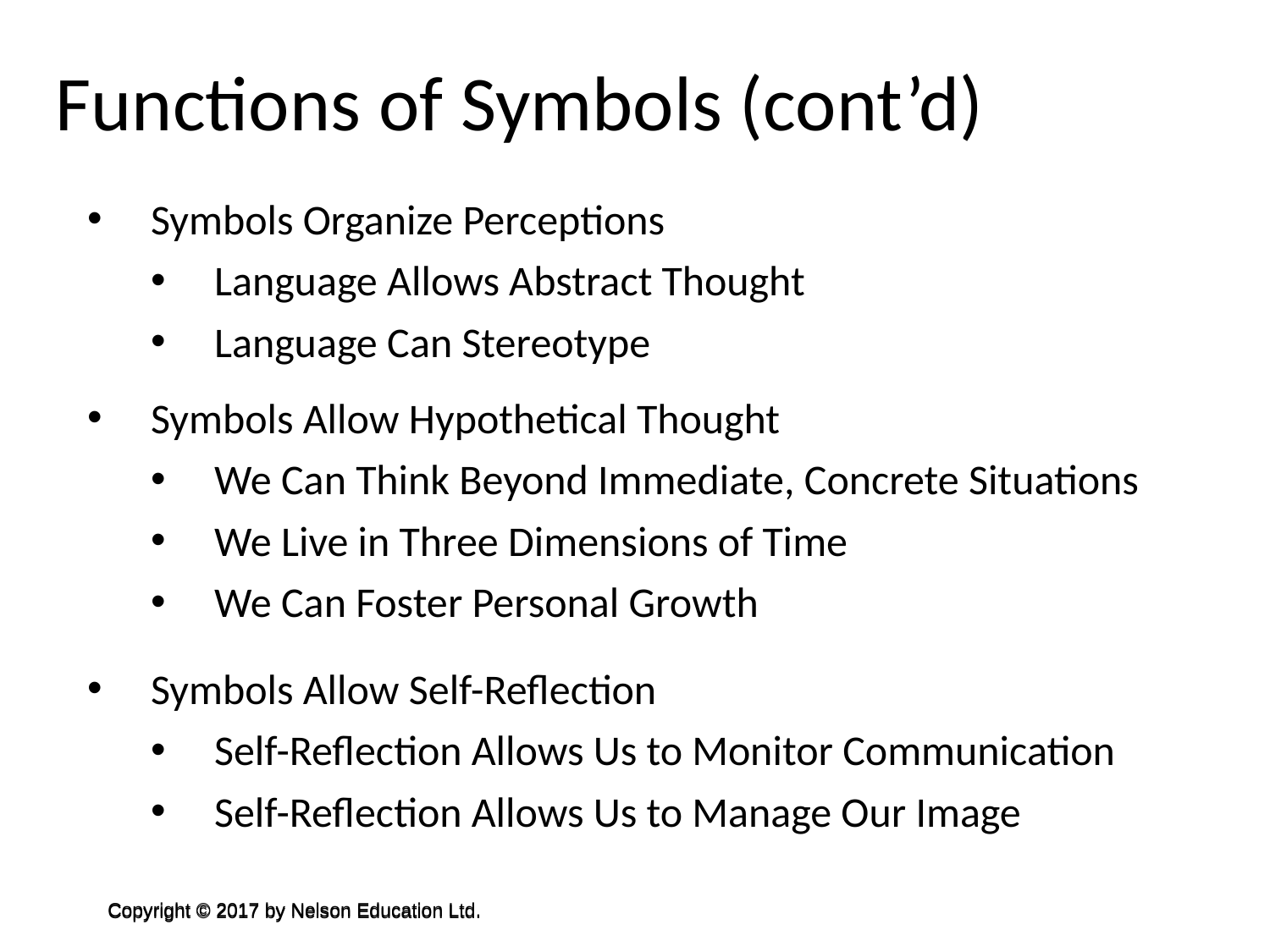

Functions of Symbols (cont’d)
Symbols Organize Perceptions
Language Allows Abstract Thought
Language Can Stereotype

Symbols Allow Hypothetical Thought
We Can Think Beyond Immediate, Concrete Situations
We Live in Three Dimensions of Time
We Can Foster Personal Growth

Symbols Allow Self-Reflection
Self-Reflection Allows Us to Monitor Communication
Self-Reflection Allows Us to Manage Our Image